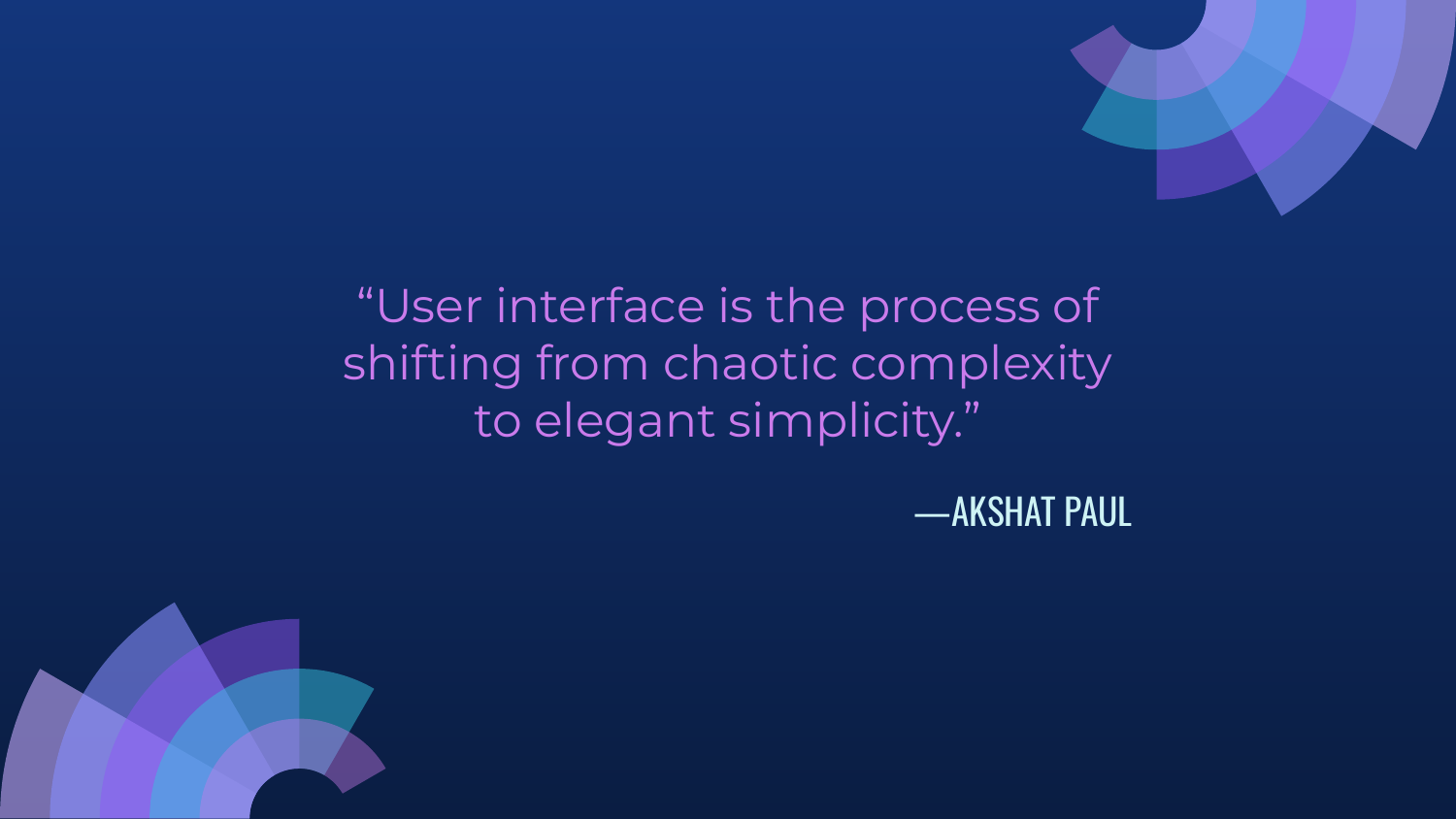

# “User interface is the process of shifting from chaotic complexity to elegant simplicity.”
 —AKSHAT PAUL